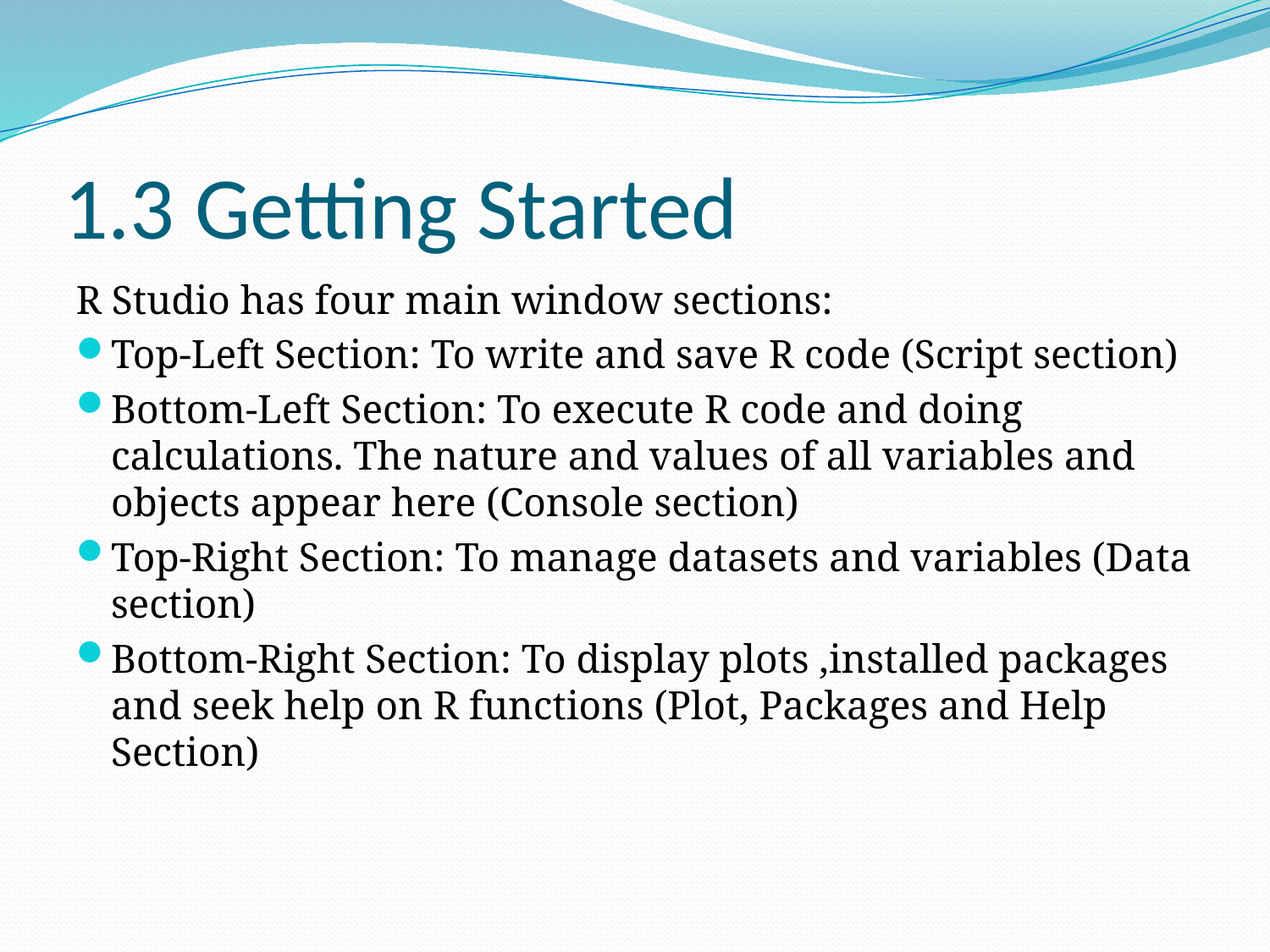

# 1.3 Getting Started
R Studio has four main window sections:
Top-Left Section: To write and save R code (Script section)
Bottom-Left Section: To execute R code and doing calculations. The nature and values of all variables and objects appear here (Console section)
Top-Right Section: To manage datasets and variables (Data section)
Bottom-Right Section: To display plots ,installed packages and seek help on R functions (Plot, Packages and Help Section)